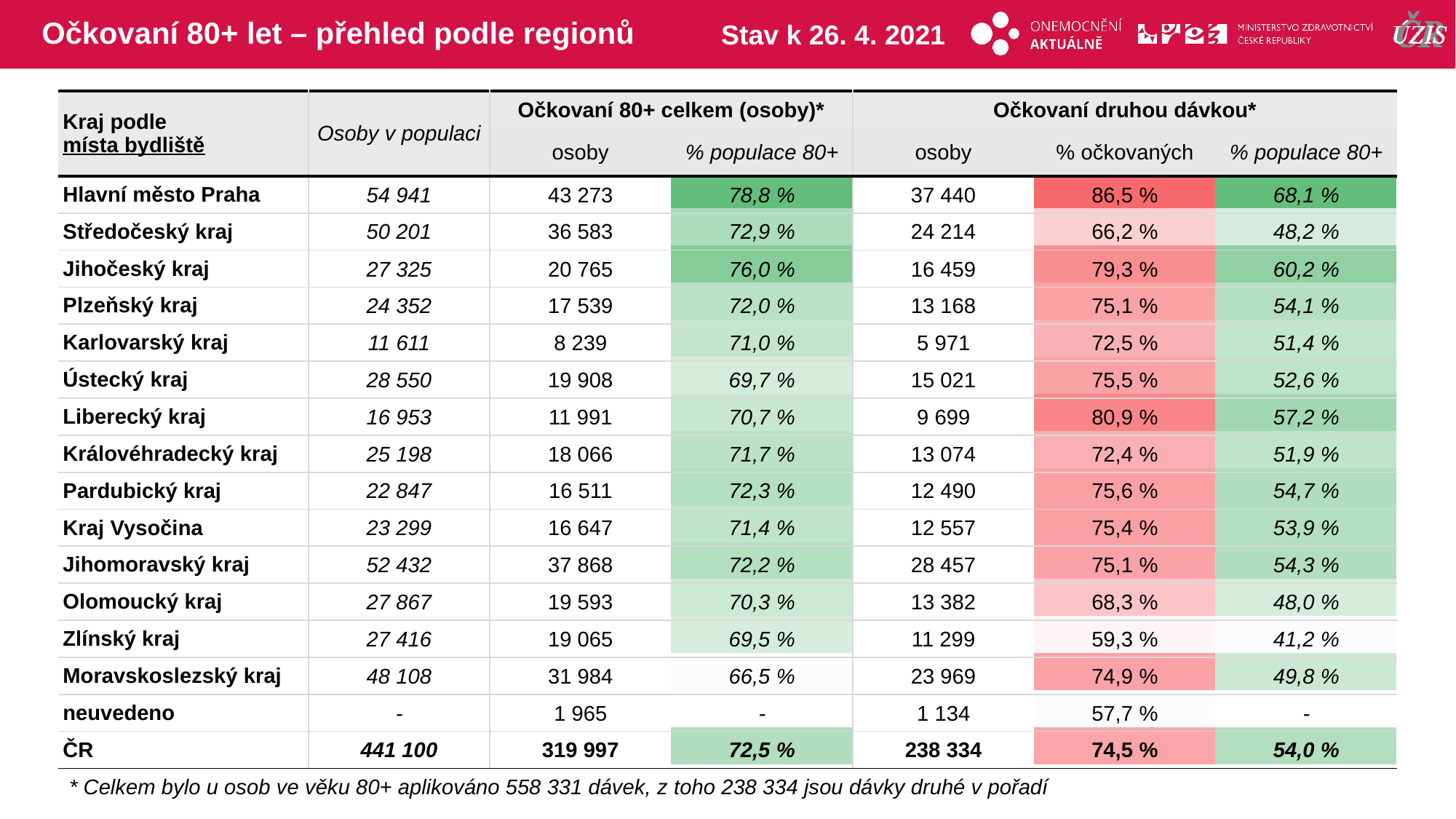

# Očkovaní 80+ let – přehled podle regionů
Stav k 26. 4. 2021
| Kraj podle místa bydliště | Osoby v populaci | Očkovaní 80+ celkem (osoby)\* |  | Očkovaní druhou dávkou\* |  |  |
| --- | --- | --- | --- | --- | --- | --- |
|  |  | osoby | % populace 80+ | osoby | % očkovaných | % populace 80+ |
| Hlavní město Praha | 54 941 | 43 273 | 78,8 % | 37 440 | 86,5 % | 68,1 % |
| Středočeský kraj | 50 201 | 36 583 | 72,9 % | 24 214 | 66,2 % | 48,2 % |
| Jihočeský kraj | 27 325 | 20 765 | 76,0 % | 16 459 | 79,3 % | 60,2 % |
| Plzeňský kraj | 24 352 | 17 539 | 72,0 % | 13 168 | 75,1 % | 54,1 % |
| Karlovarský kraj | 11 611 | 8 239 | 71,0 % | 5 971 | 72,5 % | 51,4 % |
| Ústecký kraj | 28 550 | 19 908 | 69,7 % | 15 021 | 75,5 % | 52,6 % |
| Liberecký kraj | 16 953 | 11 991 | 70,7 % | 9 699 | 80,9 % | 57,2 % |
| Královéhradecký kraj | 25 198 | 18 066 | 71,7 % | 13 074 | 72,4 % | 51,9 % |
| Pardubický kraj | 22 847 | 16 511 | 72,3 % | 12 490 | 75,6 % | 54,7 % |
| Kraj Vysočina | 23 299 | 16 647 | 71,4 % | 12 557 | 75,4 % | 53,9 % |
| Jihomoravský kraj | 52 432 | 37 868 | 72,2 % | 28 457 | 75,1 % | 54,3 % |
| Olomoucký kraj | 27 867 | 19 593 | 70,3 % | 13 382 | 68,3 % | 48,0 % |
| Zlínský kraj | 27 416 | 19 065 | 69,5 % | 11 299 | 59,3 % | 41,2 % |
| Moravskoslezský kraj | 48 108 | 31 984 | 66,5 % | 23 969 | 74,9 % | 49,8 % |
| neuvedeno | - | 1 965 | - | 1 134 | 57,7 % | - |
| ČR | 441 100 | 319 997 | 72,5 % | 238 334 | 74,5 % | 54,0 % |
|  |  |  |  |  |  |
| --- | --- | --- | --- | --- | --- |
|  |  |  |  |  |  |
|  |  |  |  |  |  |
|  |  |  |  |  |  |
|  |  |  |  |  |  |
|  |  |  |  |  |  |
|  |  |  |  |  |  |
|  |  |  |  |  |  |
|  |  |  |  |  |  |
|  |  |  |  |  |  |
|  |  |  |  |  |  |
|  |  |  |  |  |  |
|  |  |  |  |  |  |
|  |  |  |  |  |  |
|  |  |  |  |  |  |
|  |  |  |  |  |  |
* Celkem bylo u osob ve věku 80+ aplikováno 558 331 dávek, z toho 238 334 jsou dávky druhé v pořadí